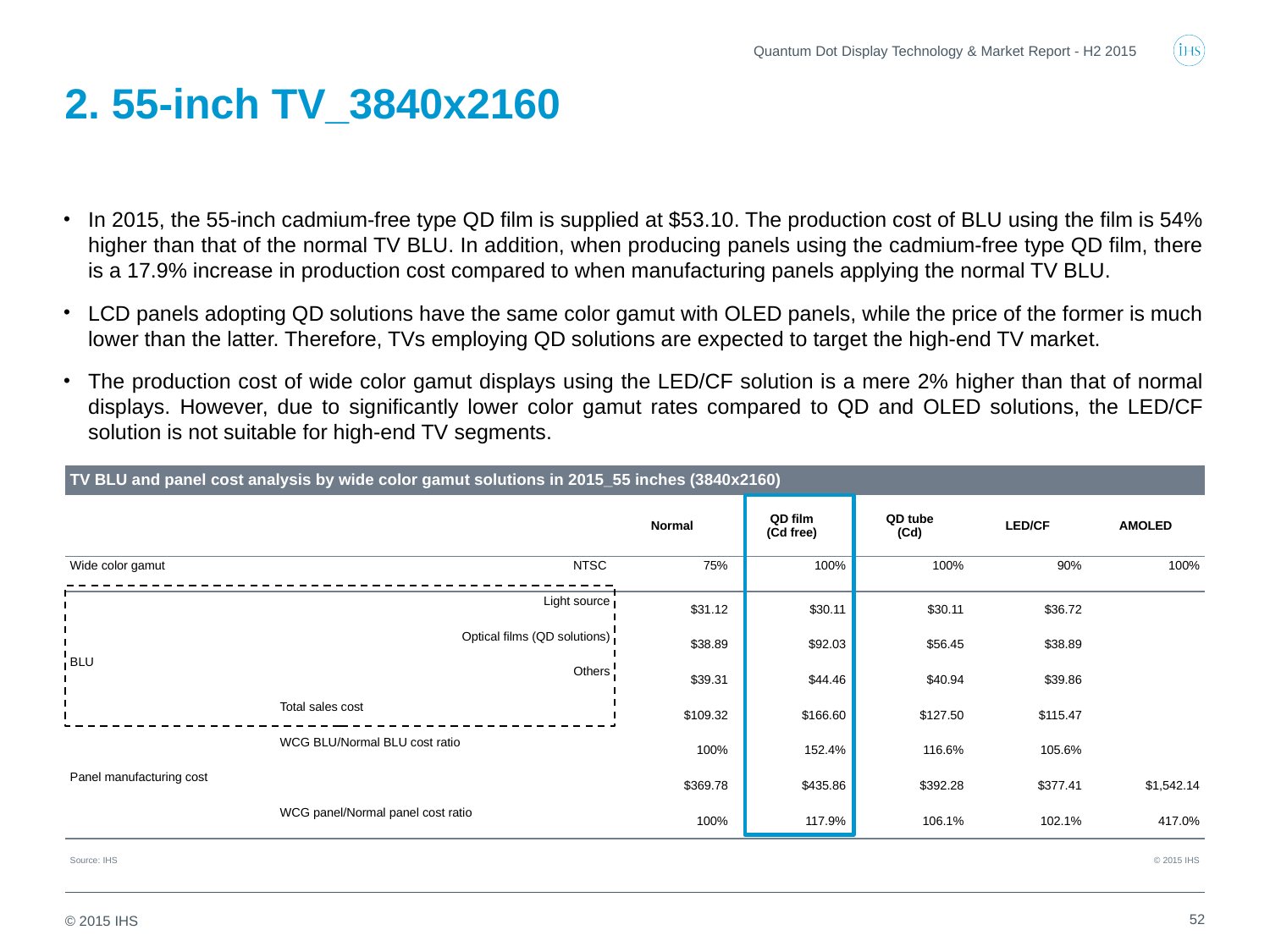

Quantum Dot Display Technology & Market Report - H2 2015
# 2. 55-inch TV_3840x2160
In 2015, the 55-inch cadmium-free type QD film is supplied at $53.10. The production cost of BLU using the film is 54% higher than that of the normal TV BLU. In addition, when producing panels using the cadmium-free type QD film, there is a 17.9% increase in production cost compared to when manufacturing panels applying the normal TV BLU.
LCD panels adopting QD solutions have the same color gamut with OLED panels, while the price of the former is much lower than the latter. Therefore, TVs employing QD solutions are expected to target the high-end TV market.
The production cost of wide color gamut displays using the LED/CF solution is a mere 2% higher than that of normal displays. However, due to significantly lower color gamut rates compared to QD and OLED solutions, the LED/CF solution is not suitable for high-end TV segments.

| TV BLU and panel cost analysis by wide color gamut solutions in 2015\_55 inches (3840x2160) |  |  |  |  |  |  |
| --- | --- | --- | --- | --- | --- | --- |
|  |  | Normal | QD film (Cd free) | QD tube (Cd) | LED/CF | AMOLED |
| Wide color gamut | NTSC | 75% | 100% | 100% | 90% | 100% |
| BLU | Light source | $31.12 | $30.11 | $30.11 | $36.72 |  |
|  | Optical films (QD solutions) | $38.89 | $92.03 | $56.45 | $38.89 |  |
|  | Others | $39.31 | $44.46 | $40.94 | $39.86 |  |
|  | Total sales cost | $109.32 | $166.60 | $127.50 | $115.47 |  |
|  | WCG BLU/Normal BLU cost ratio | 100% | 152.4% | 116.6% | 105.6% |  |
| Panel manufacturing cost |  | $369.78 | $435.86 | $392.28 | $377.41 | $1,542.14 |
|  | WCG panel/Normal panel cost ratio | 100% | 117.9% | 106.1% | 102.1% | 417.0% |
| Source: IHS |  |  |  |  |  | © 2015 IHS |

52